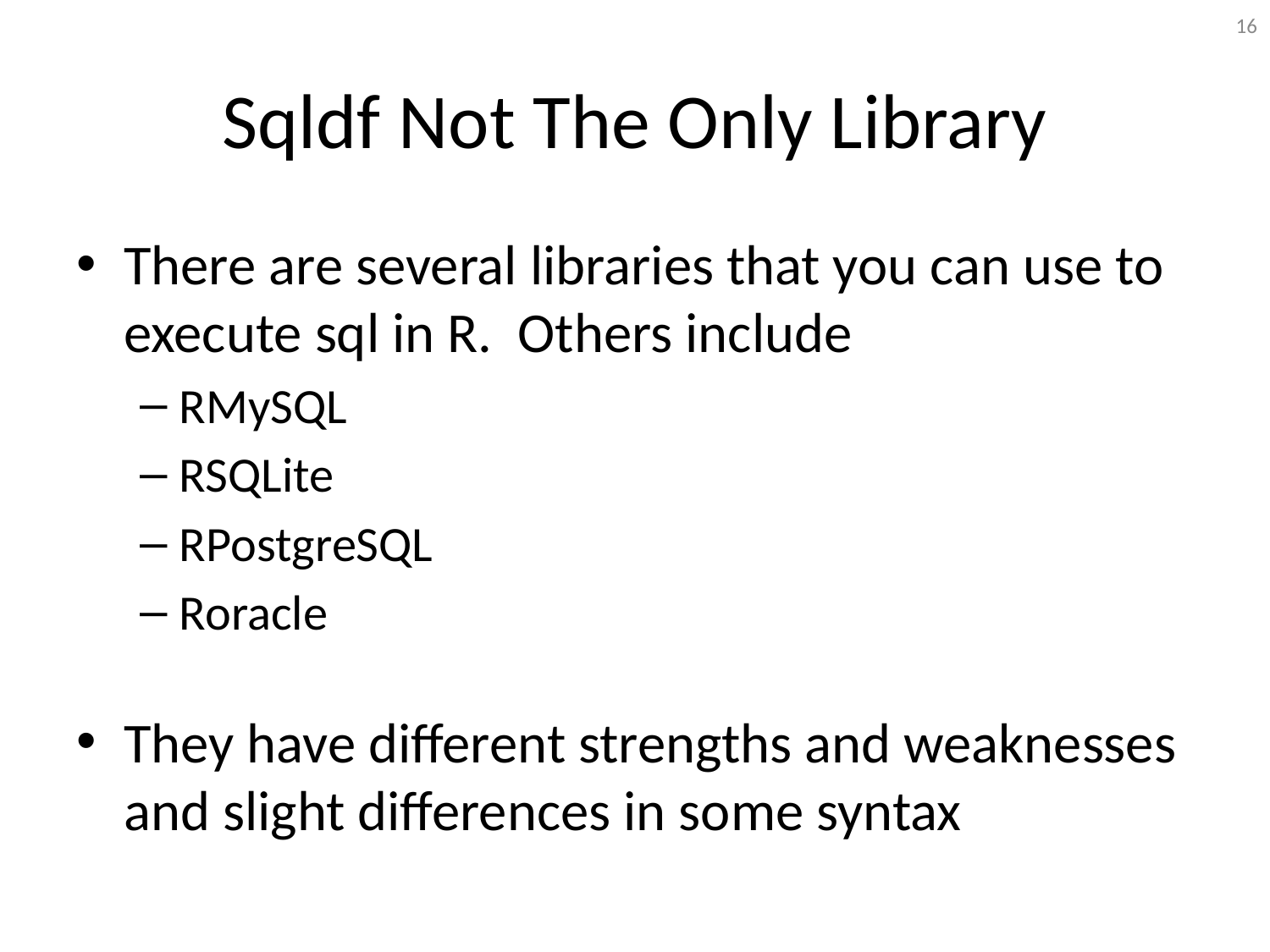

16
# Sqldf Not The Only Library
There are several libraries that you can use to execute sql in R.  Others include
RMySQL
RSQLite
RPostgreSQL
Roracle

They have different strengths and weaknesses and slight differences in some syntax